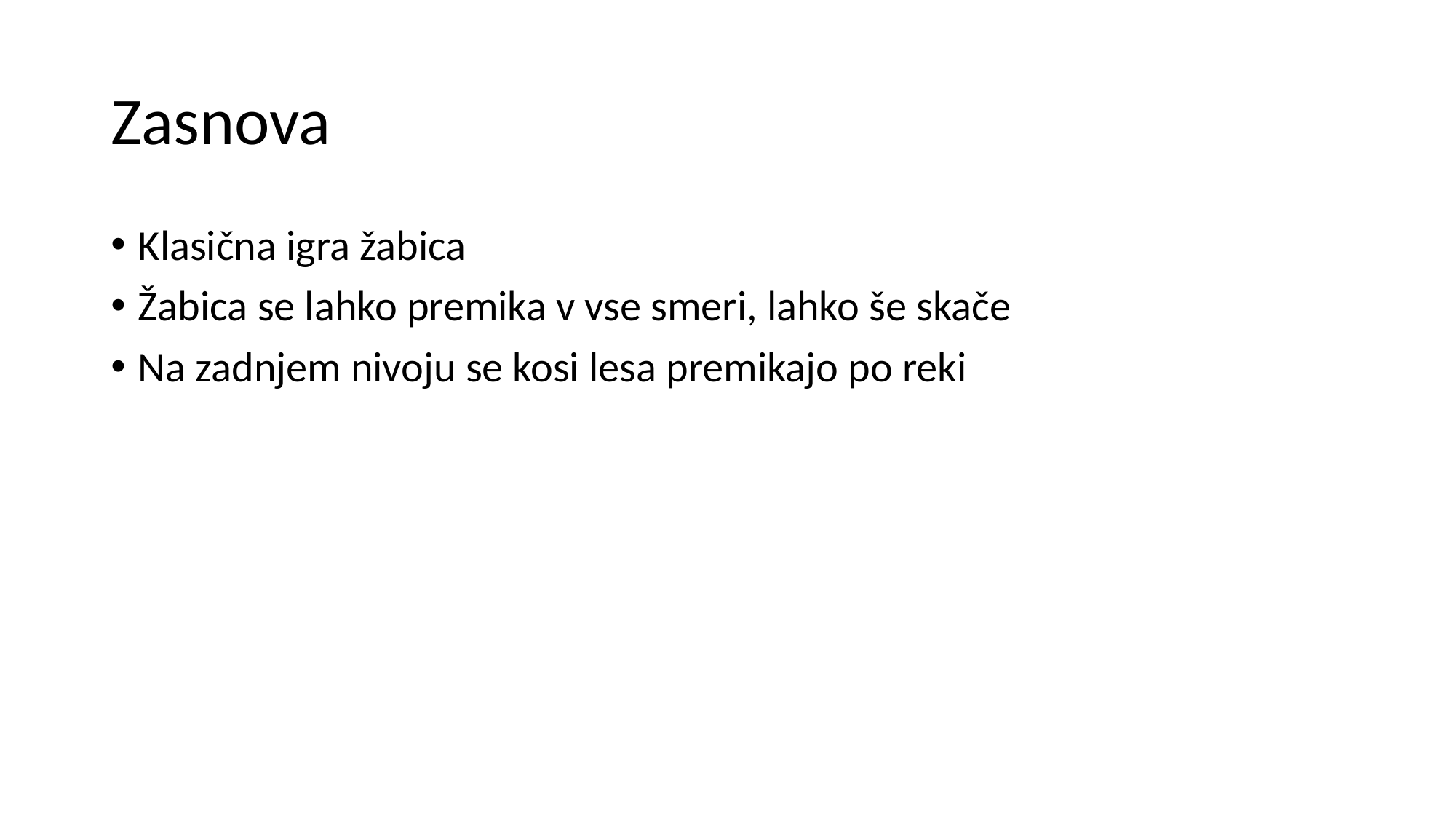

Zasnova
Klasična igra žabica
Žabica se lahko premika v vse smeri, lahko še skače
Na zadnjem nivoju se kosi lesa premikajo po reki